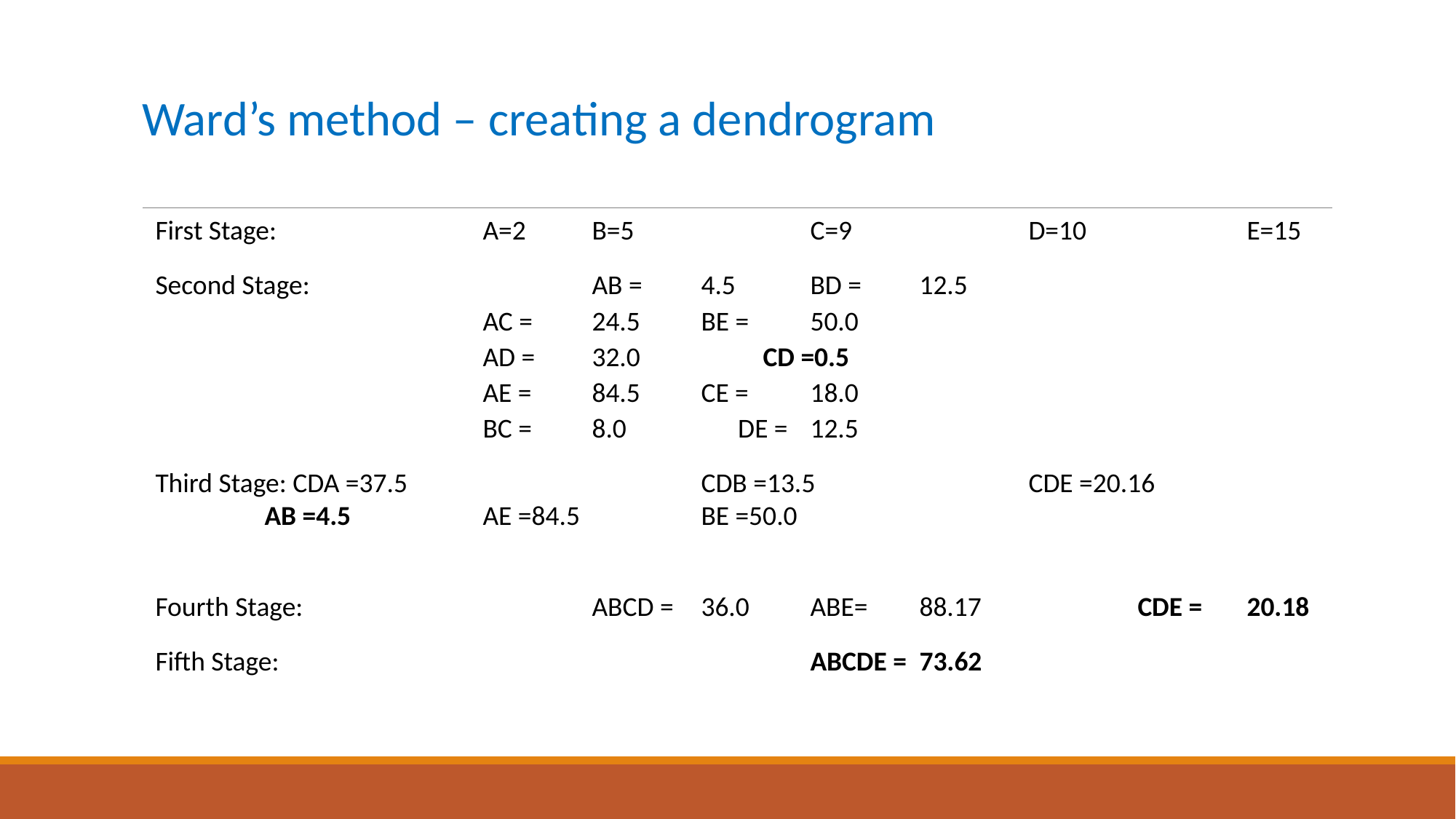

# Ward’s method – creating a dendrogram
First Stage:		A=2	B=5		C=9		D=10		E=15
Second Stage:			AB =	4.5	BD =	12.5
			AC =	24.5	BE =	50.0
			AD =	32.0 	          CD =0.5
			AE =	84.5	CE =	18.0
			BC =	8.0	      DE =	12.5
Third Stage: CDA =37.5	 		CDB =13.5		CDE =20.16	 	AB =4.5 		AE =84.5	 	BE =50.0

Fourth Stage: 			ABCD =	36.0  	ABE=	88.17		CDE =	20.18
Fifth Stage:					ABCDE =	73.62